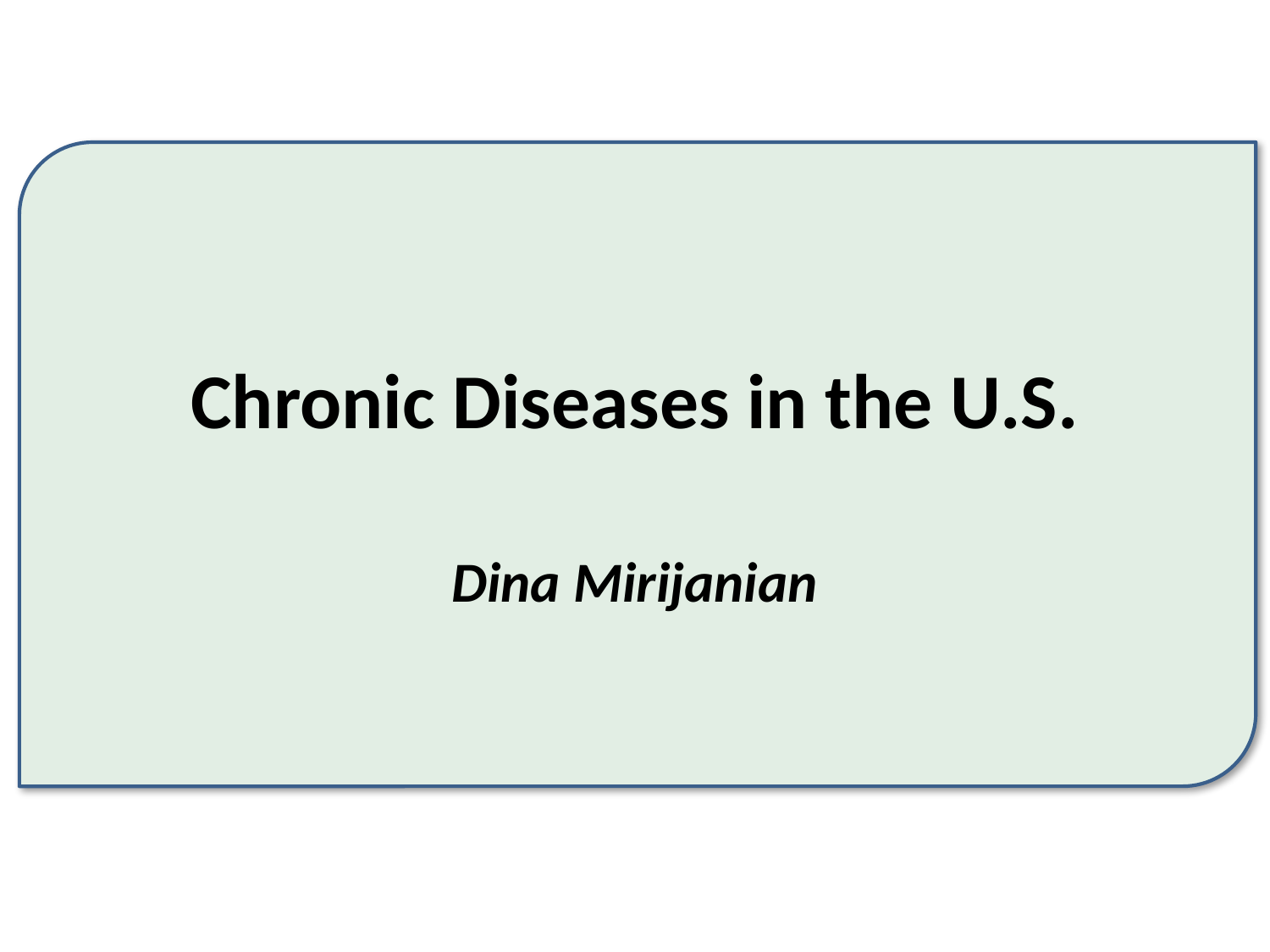

# Chronic Diseases in the U.S.
Dina Mirijanian